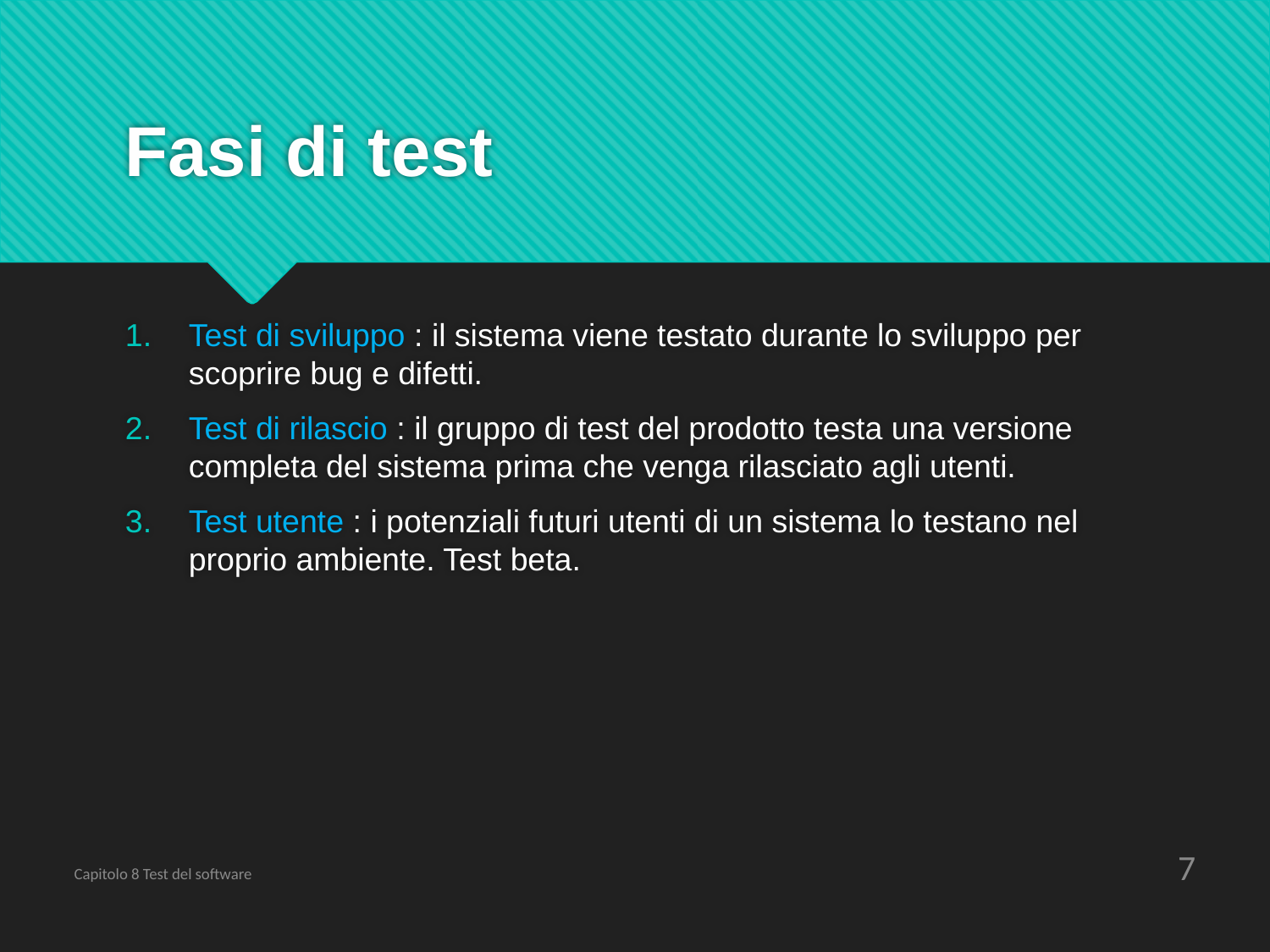

# Fasi di test
Test di sviluppo : il sistema viene testato durante lo sviluppo per scoprire bug e difetti.
Test di rilascio : il gruppo di test del prodotto testa una versione completa del sistema prima che venga rilasciato agli utenti.
Test utente : i potenziali futuri utenti di un sistema lo testano nel proprio ambiente. Test beta.
7
Capitolo 8 Test del software